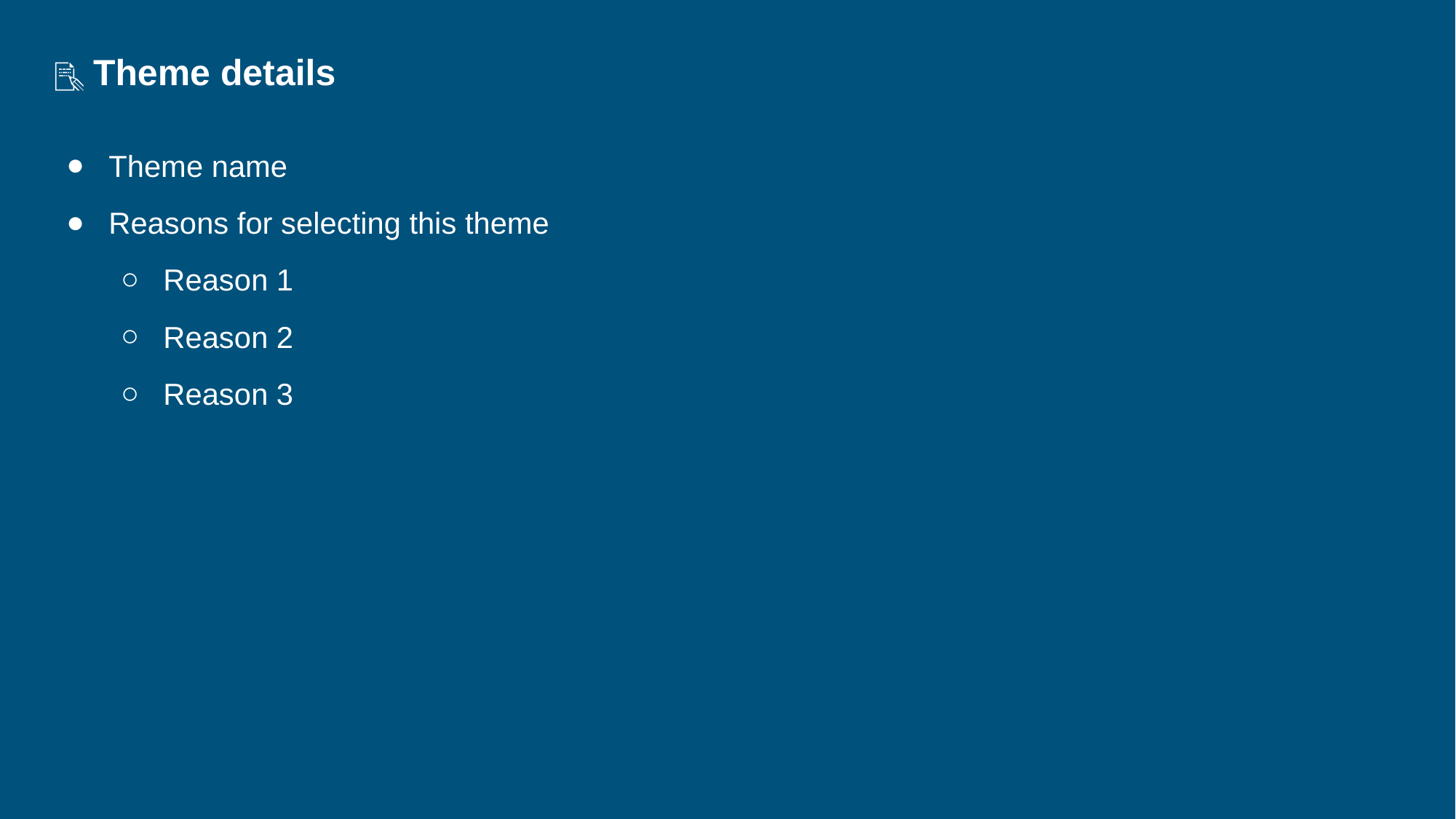

📝 Theme details
Theme name
Reasons for selecting this theme
Reason 1
Reason 2
Reason 3